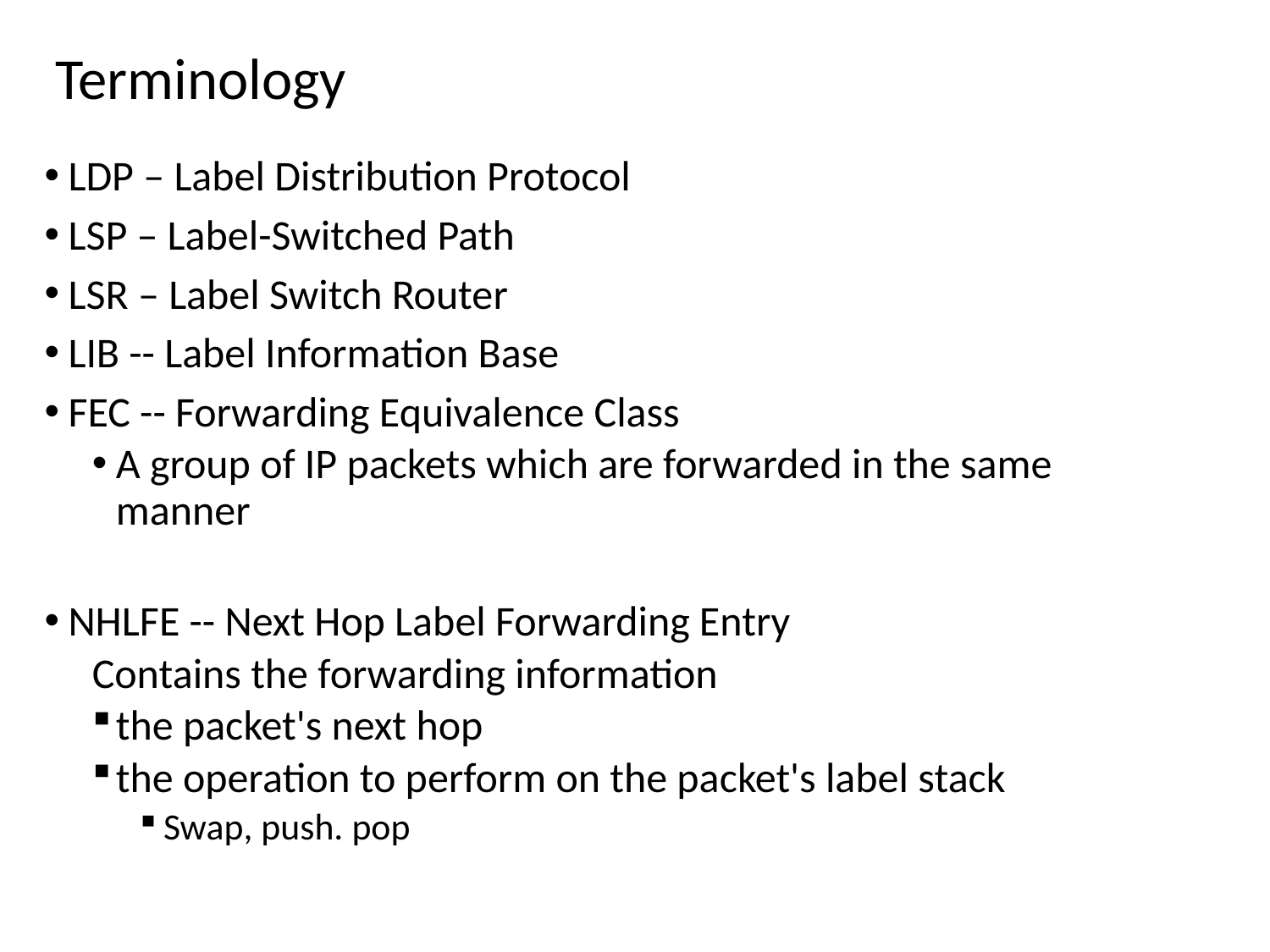

# Terminology
LDP – Label Distribution Protocol
LSP – Label-Switched Path
LSR – Label Switch Router
LIB -- Label Information Base
FEC -- Forwarding Equivalence Class
A group of IP packets which are forwarded in the same manner

NHLFE -- Next Hop Label Forwarding Entry
Contains the forwarding information
the packet's next hop
the operation to perform on the packet's label stack
Swap, push. pop